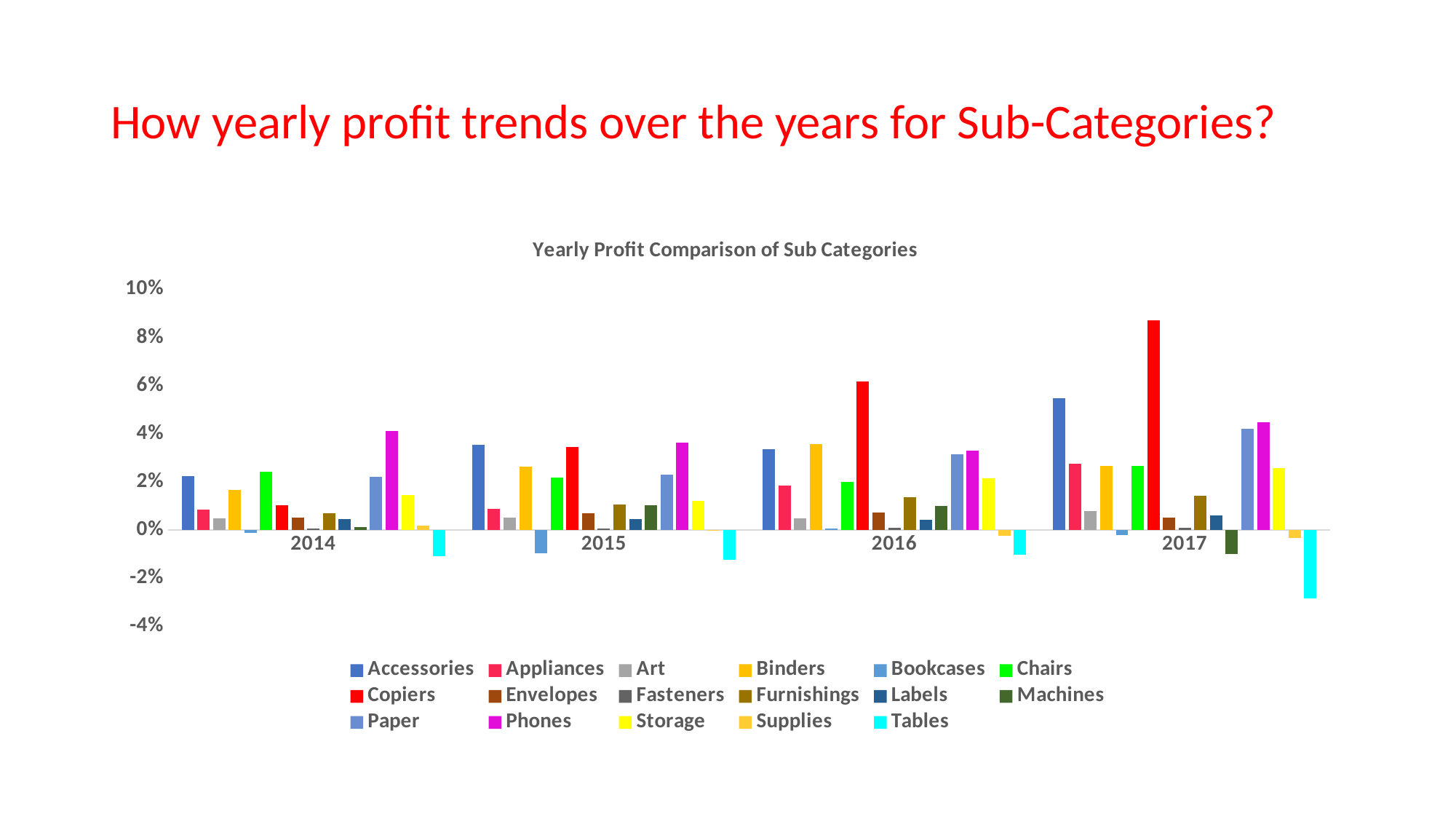

# How yearly profit trends over the years for Sub-Categories?

### Chart: Yearly Profit Comparison of Sub Categories

| Category | Accessories | Appliances | Art | Binders | Bookcases | Chairs | Copiers | Envelopes | Fasteners | Furnishings | Labels | Machines | Paper | Phones | Storage | Supplies | Tables |
|---|---|---|---|---|---|---|---|---|---|---|---|---|---|---|---|---|---|
| 2014 | 0.02235608094663367 | 0.008587728620223983 | 0.004912073078307431 | 0.016549459808855246 | -0.0012087091476901367 | 0.024284634521393136 | 0.010170997179751748 | 0.005221698155669052 | 0.0006234642348586963 | 0.006888660672130169 | 0.004490284823377406 | 0.001289010960409699 | 0.022245417784664056 | 0.04122949753426156 | 0.014547214126982663 | 0.0017111057827735774 | -0.010908083755397523 |
| 2015 | 0.035605381436827996 | 0.008770676751768744 | 0.005185313000760164 | 0.026524966478029533 | -0.009620317221336527 | 0.02174748907313794 | 0.034673191575301916 | 0.006844312096420102 | 0.0006003470251869594 | 0.01065590306032152 | 0.004619561307400285 | 0.010396356716023765 | 0.02294077627274432 | 0.03630906263715521 | 0.012239862269489516 | -8.686682512383143e-05 | -0.012255022343341646 |
| 2016 | 0.033744375003044925 | 0.01851046309257062 | 0.004937071592459231 | 0.03566948440790997 | 0.0007418757315938924 | 0.02012295332469233 | 0.061951735722257345 | 0.007216374973916148 | 0.001026803275587275 | 0.013740610766972932 | 0.004164190999336778 | 0.010151355564882251 | 0.031674681692403936 | 0.03302964829679302 | 0.021663237847839675 | -0.0024405417900335673 | -0.010303674886295095 |
| 2017 | 0.05472248596361713 | 0.027462814568787117 | 0.007758331727092816 | 0.026780103209432207 | -0.002037821819988572 | 0.0266886479986045 | 0.08740241100070072 | 0.005034127071021845 | 0.0010647767850024401 | 0.01431286811457789 | 0.006091576265857514 | -0.0100183150752367 | 0.04204248818136363 | 0.04486542815190175 | 0.025848036603377828 | -0.0033356240729370684 | -0.028424508927077298 |